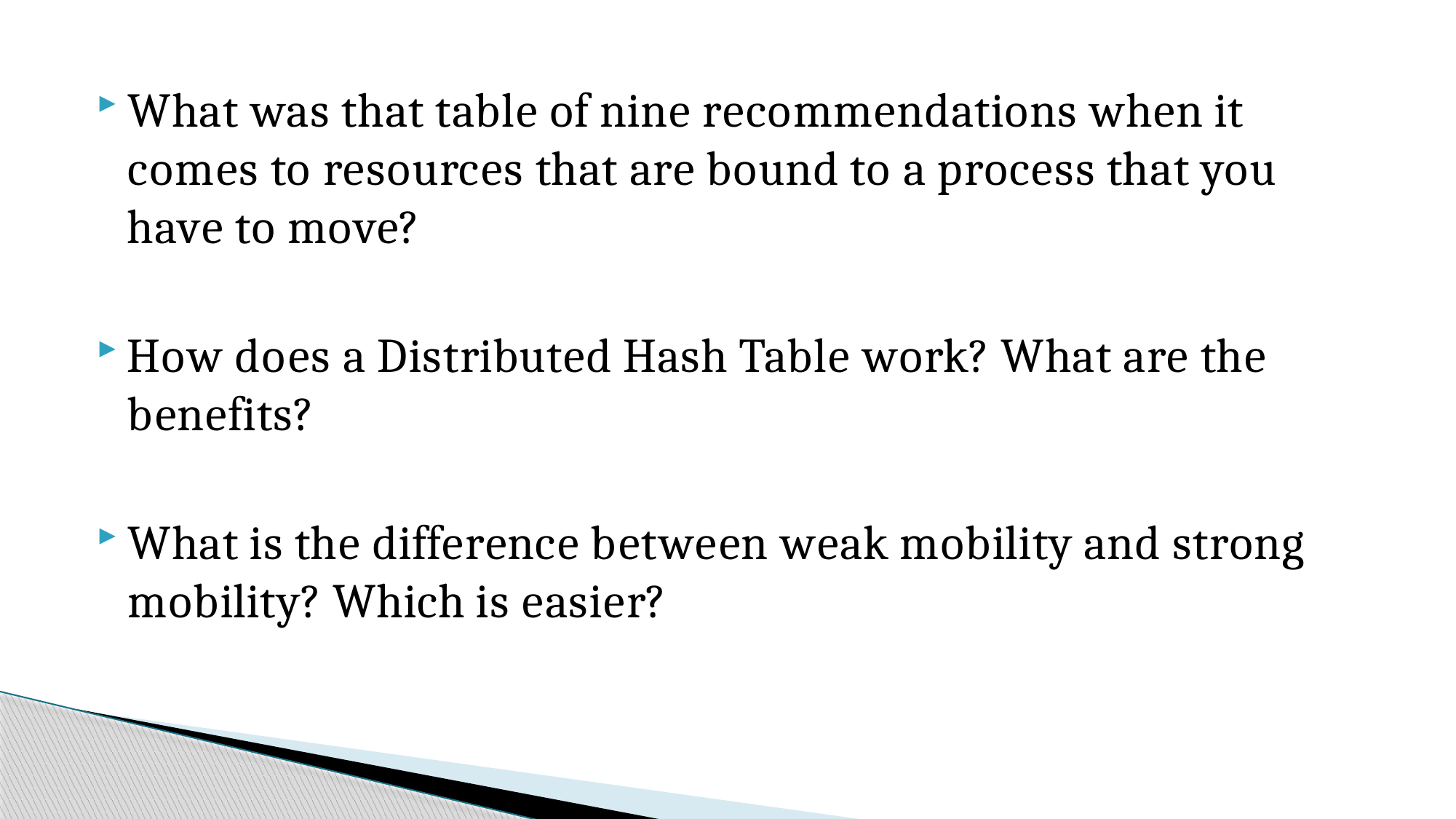

What was that table of nine recommendations when it comes to resources that are bound to a process that you have to move?

How does a Distributed Hash Table work? What are the benefits?

What is the difference between weak mobility and strong mobility? Which is easier?